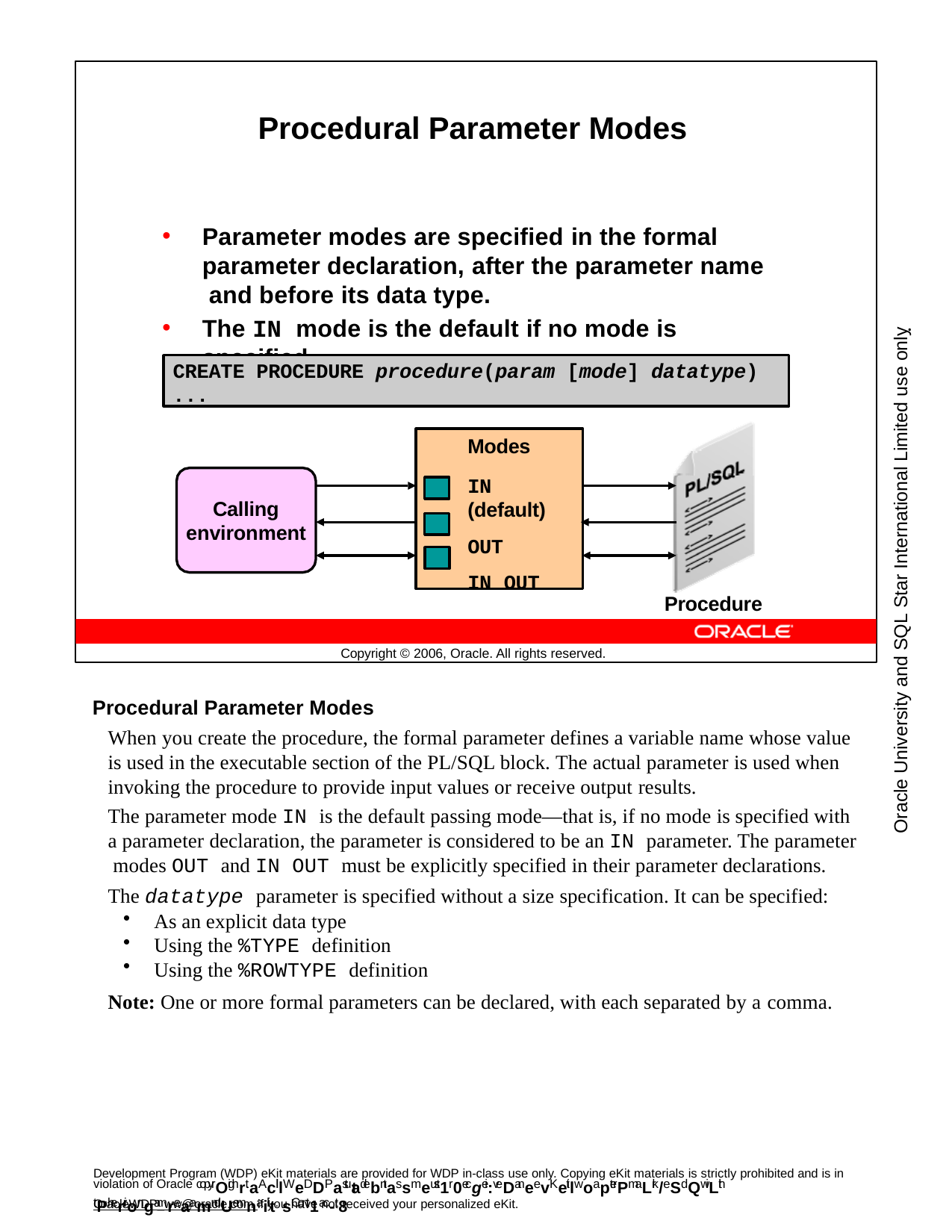

Procedural Parameter Modes
Parameter modes are specified in the formal  parameter declaration, after the parameter name  and before its data type.
The IN mode is the default if no mode is specified.
Oracle University and SQL Star International Limited use onlyฺ
CREATE PROCEDURE procedure(param [mode] datatype)
...

Modes
IN (default)
OUT
IN OUT

Calling  environment
Procedure
Copyright © 2006, Oracle. All rights reserved.
Procedural Parameter Modes
When you create the procedure, the formal parameter defines a variable name whose value  is used in the executable section of the PL/SQL block. The actual parameter is used when  invoking the procedure to provide input values or receive output results.
The parameter mode IN is the default passing mode—that is, if no mode is specified with  a parameter declaration, the parameter is considered to be an IN parameter. The parameter  modes OUT and IN OUT must be explicitly specified in their parameter declarations.
The datatype parameter is specified without a size specification. It can be specified:
As an explicit data type
Using the %TYPE definition
Using the %ROWTYPE definition
Note: One or more formal parameters can be declared, with each separated by a comma.
Development Program (WDP) eKit materials are provided for WDP in-class use only. Copying eKit materials is strictly prohibited and is in
violation of Oracle copyrOighrt.aAclllWeDDP astutadebntas smeust1r0ecgei:veDaneevKeitlwoapterPmaLrk/eSdQwiLth tPherirongamreaamnd Uemnaiilt. sCont1ac-t8
OracleWDP_ww@oracle.com if you have not received your personalized eKit.